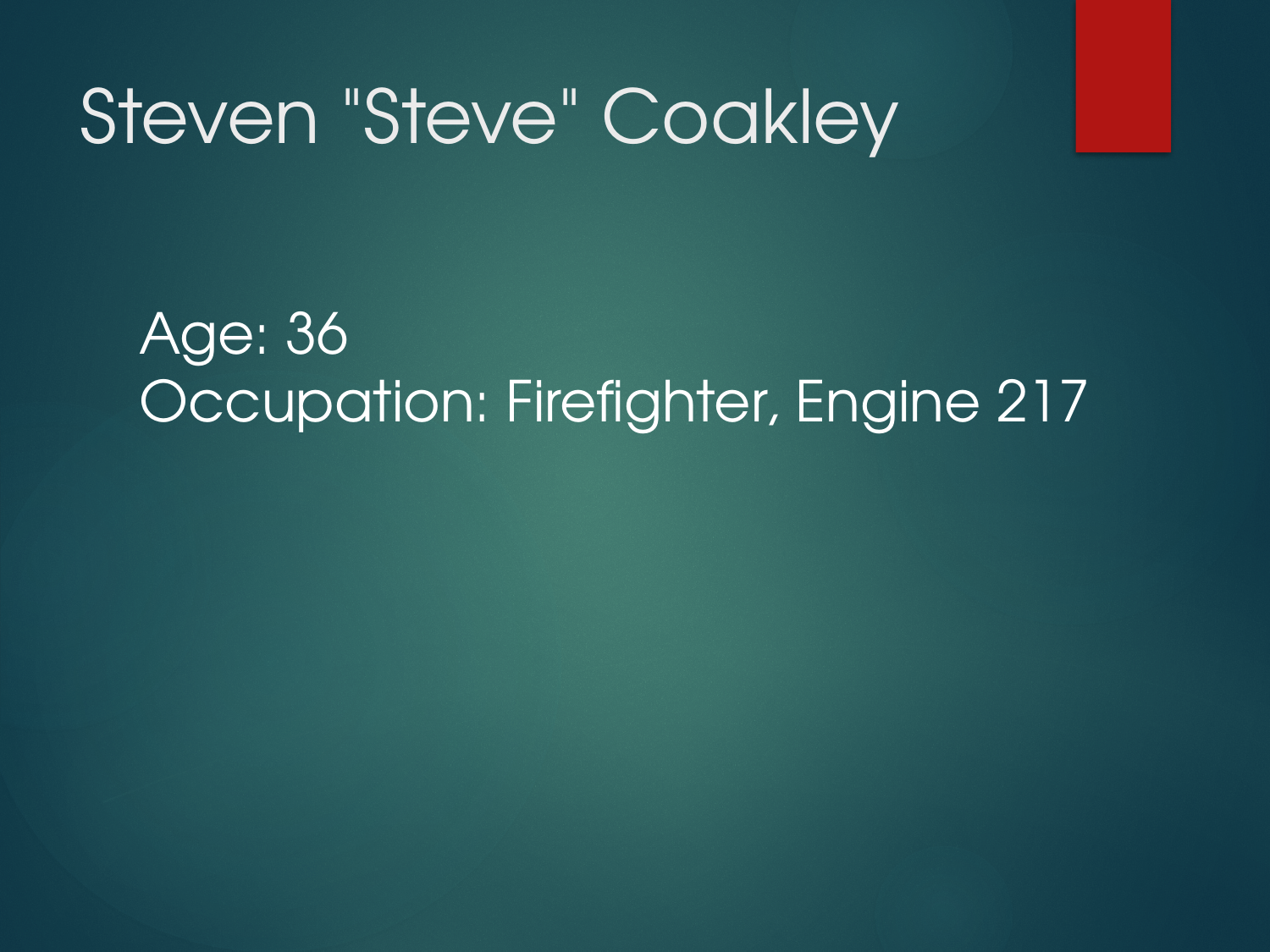

# Steven "Steve" Coakley

Age: 36
Occupation: Firefighter, Engine 217